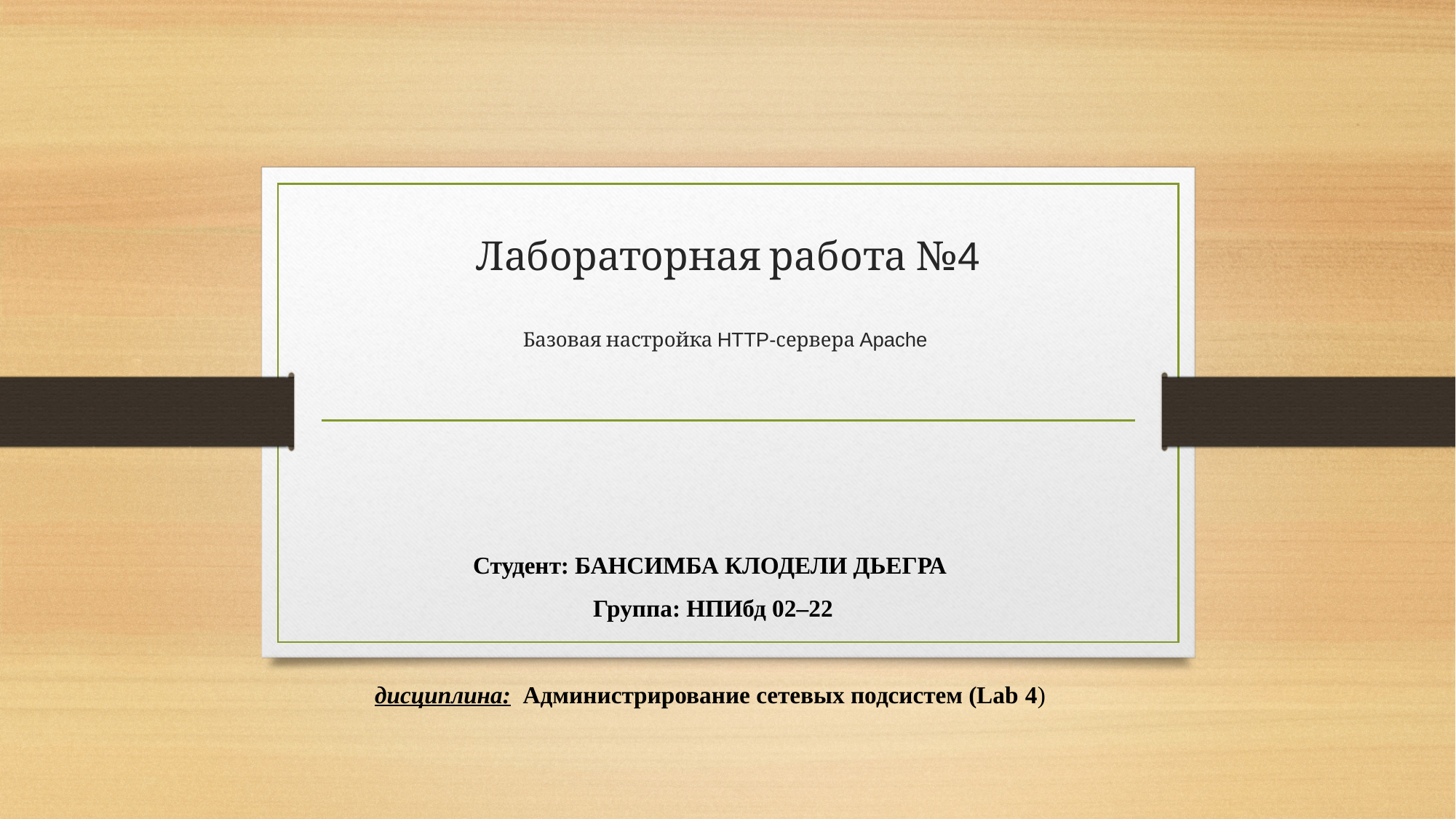

# Лабораторная работа №4 Базовая настройка HTTP-сервера Apache
Студент: БАНСИМБА КЛОДЕЛИ ДЬЕГРА
 Группа: НПИбд 02–22

дисциплина:  Администрирование сетевых подсистем (Lab 4)